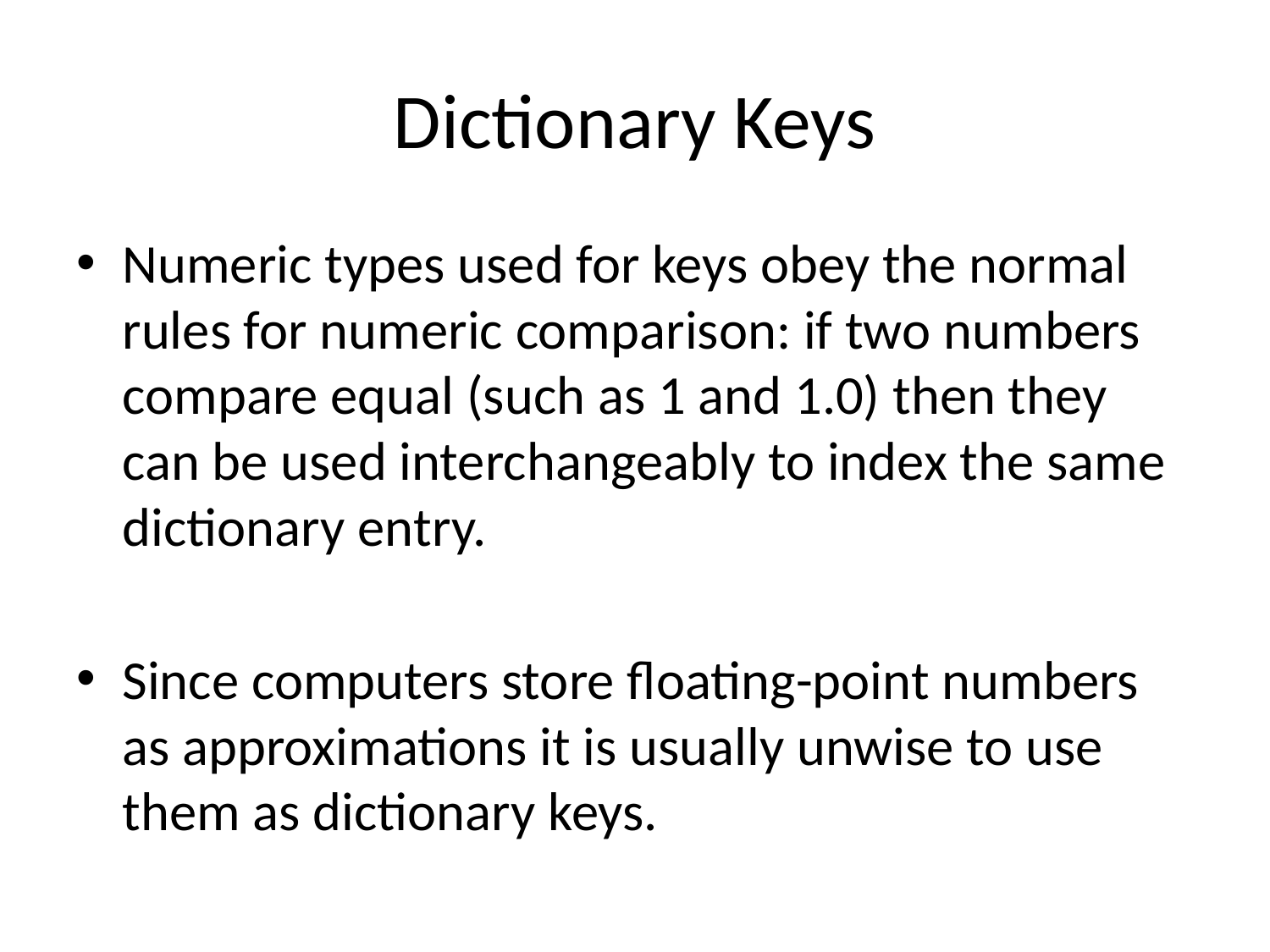

# Dictionary Keys
Numeric types used for keys obey the normal rules for numeric comparison: if two numbers compare equal (such as 1 and 1.0) then they can be used interchangeably to index the same dictionary entry.

Since computers store floating-point numbers as approximations it is usually unwise to use them as dictionary keys.